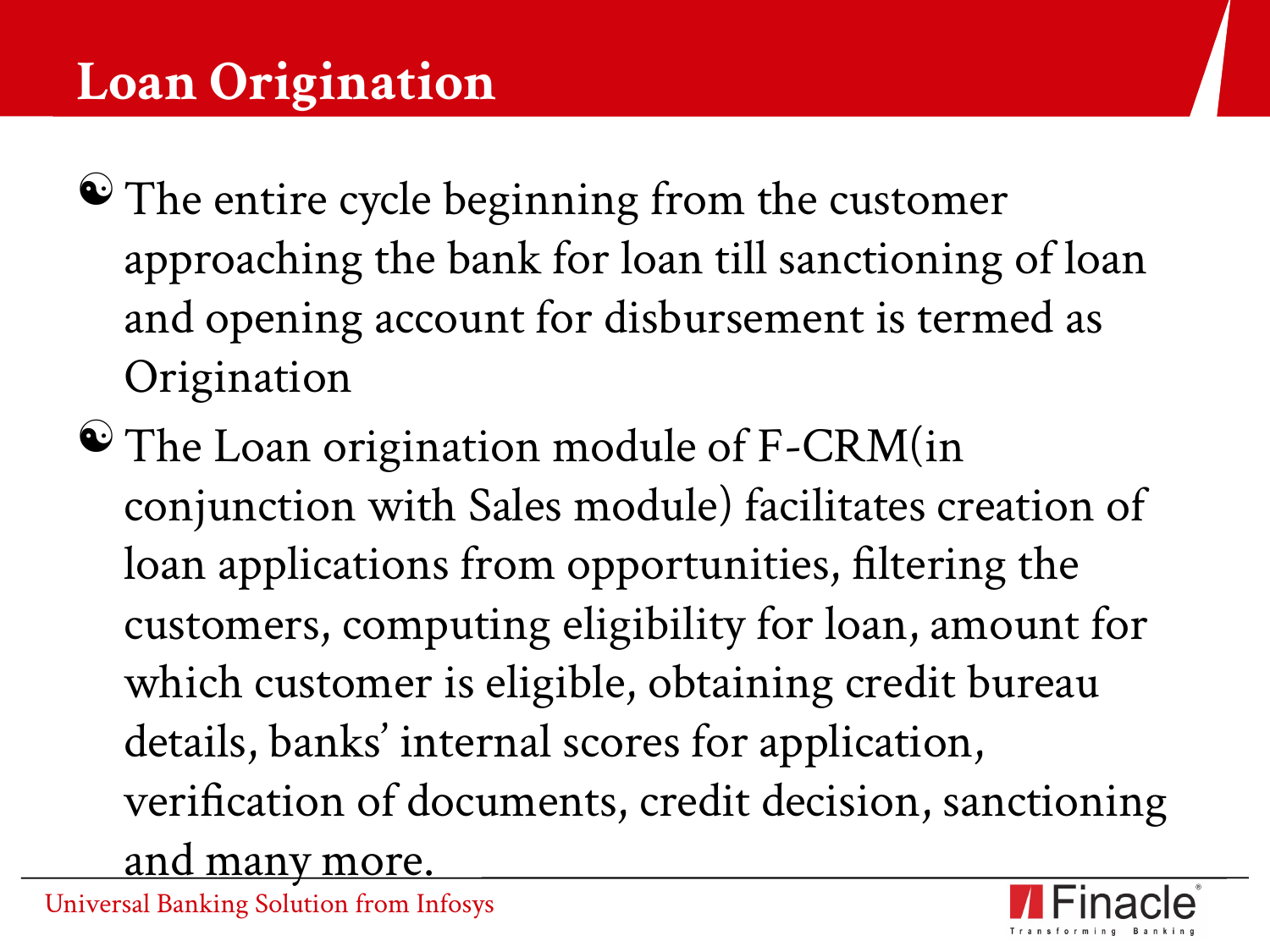

# Loan Origination
The entire cycle beginning from the customer approaching the bank for loan till sanctioning of loan and opening account for disbursement is termed as Origination
The Loan origination module of F-CRM(in conjunction with Sales module) facilitates creation of loan applications from opportunities, filtering the customers, computing eligibility for loan, amount for which customer is eligible, obtaining credit bureau details, banks’ internal scores for application, verification of documents, credit decision, sanctioning and many more.